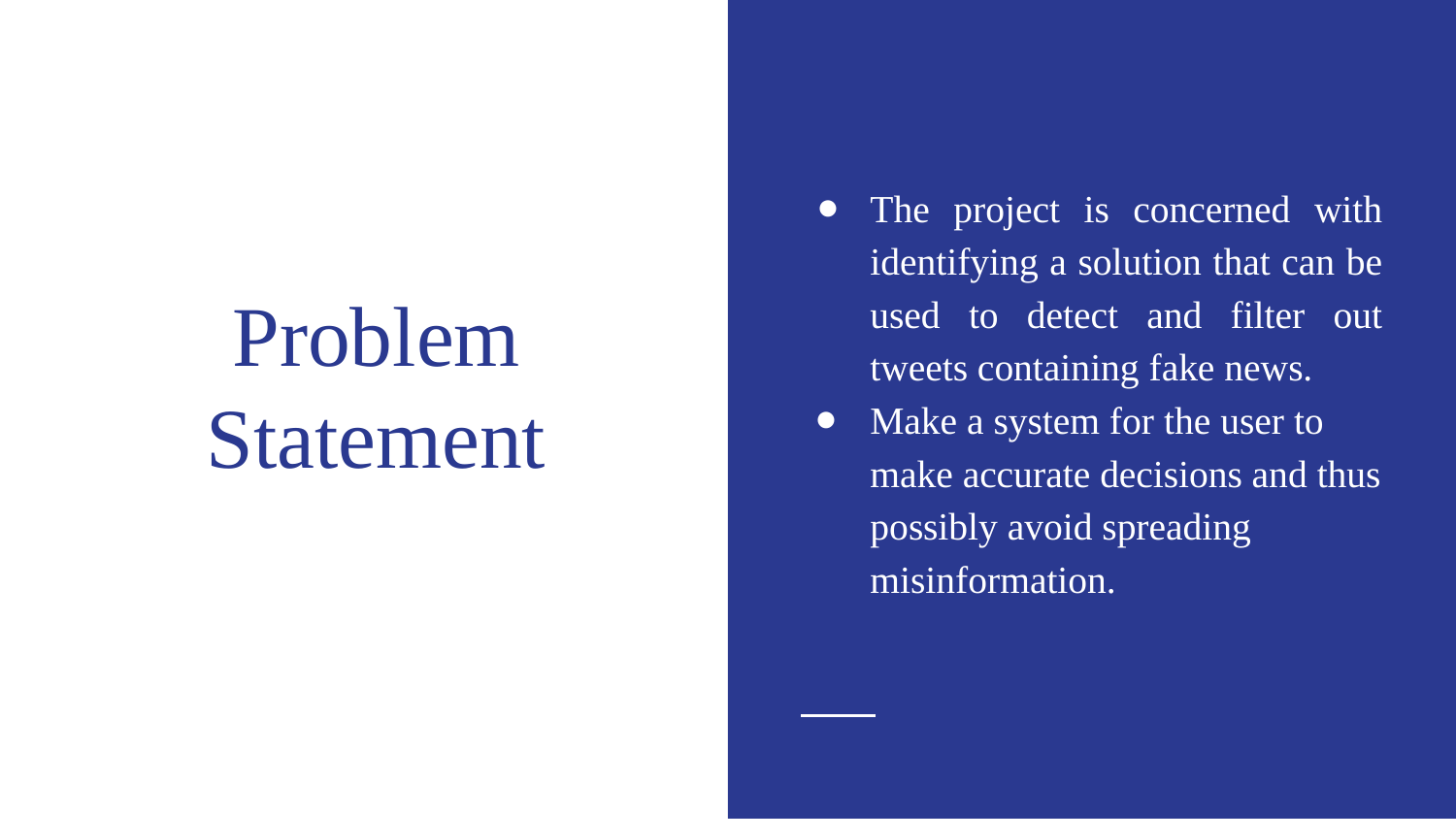

The project is concerned with identifying a solution that can be used to detect and filter out tweets containing fake news.
Make a system for the user to make accurate decisions and thus possibly avoid spreading misinformation.

# Problem Statement